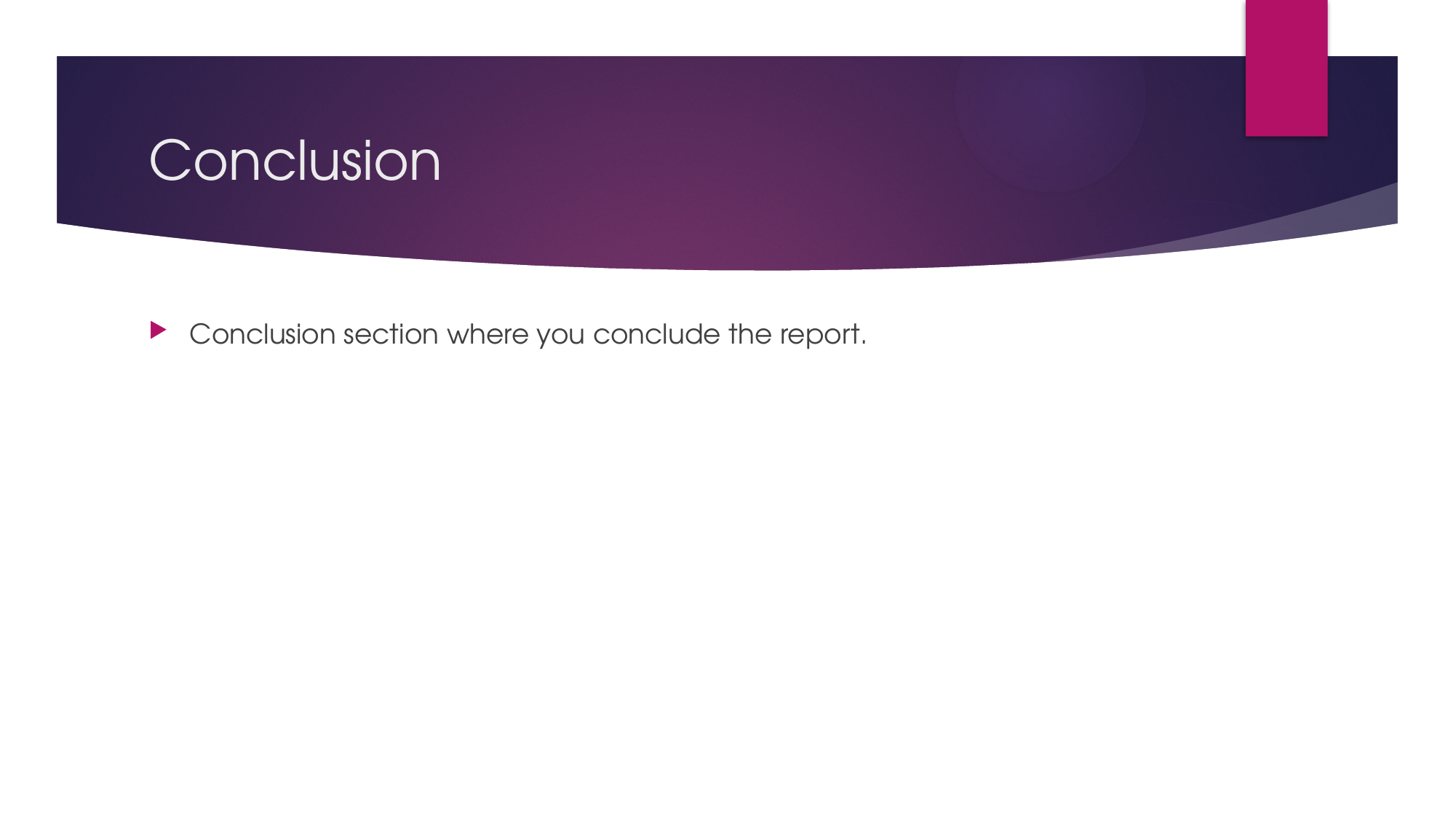

# Conclusion
Conclusion section where you conclude the report.